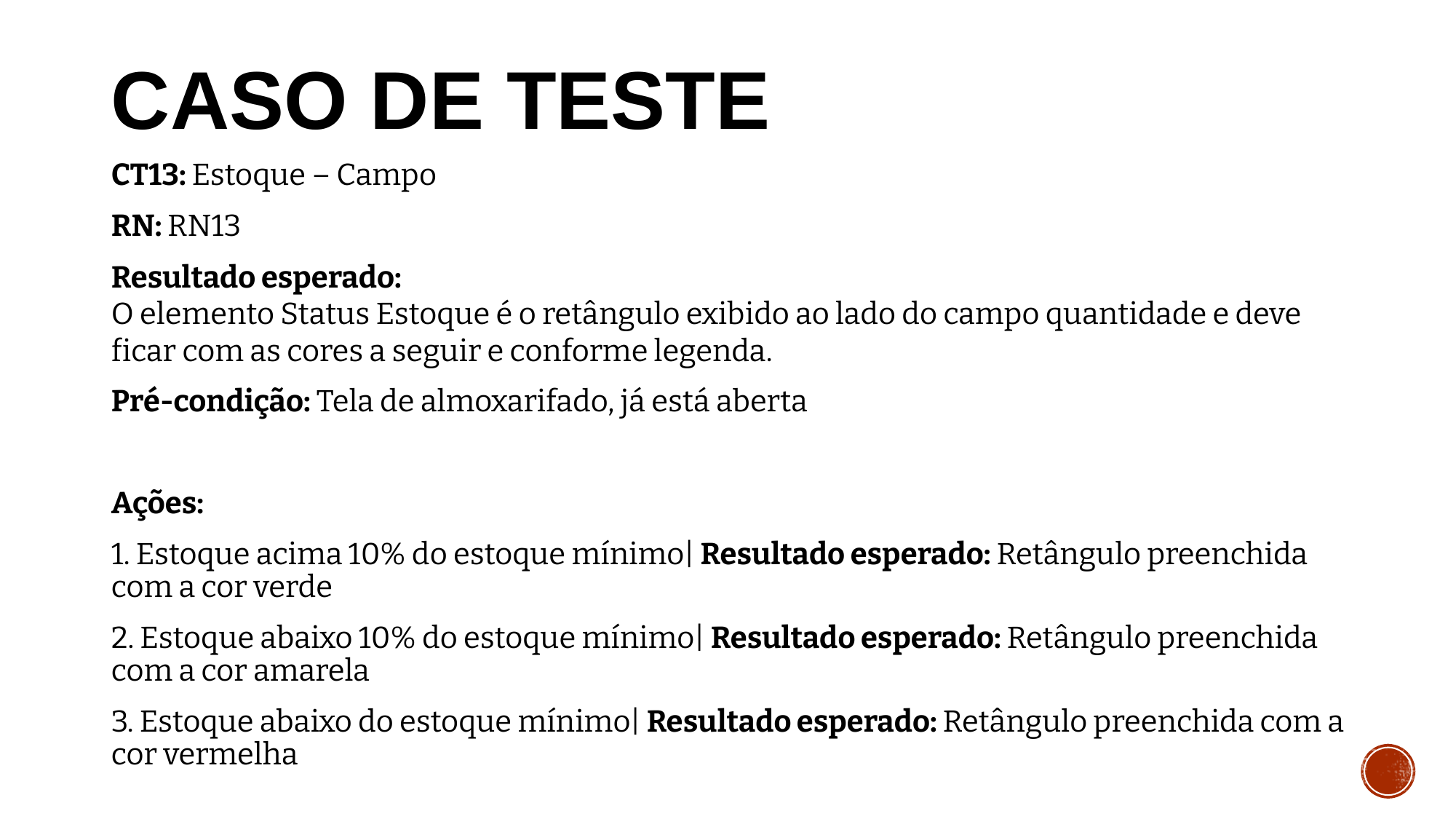

# Caso de Teste
CT13: Estoque – Campo
RN: RN13
Resultado esperado:
O elemento Status Estoque é o retângulo exibido ao lado do campo quantidade e deve ficar com as cores a seguir e conforme legenda.
Pré-condição: Tela de almoxarifado, já está aberta

Ações:
1. Estoque acima 10% do estoque mínimo| Resultado esperado: Retângulo preenchida com a cor verde
2. Estoque abaixo 10% do estoque mínimo| Resultado esperado: Retângulo preenchida com a cor amarela
3. Estoque abaixo do estoque mínimo| Resultado esperado: Retângulo preenchida com a cor vermelha